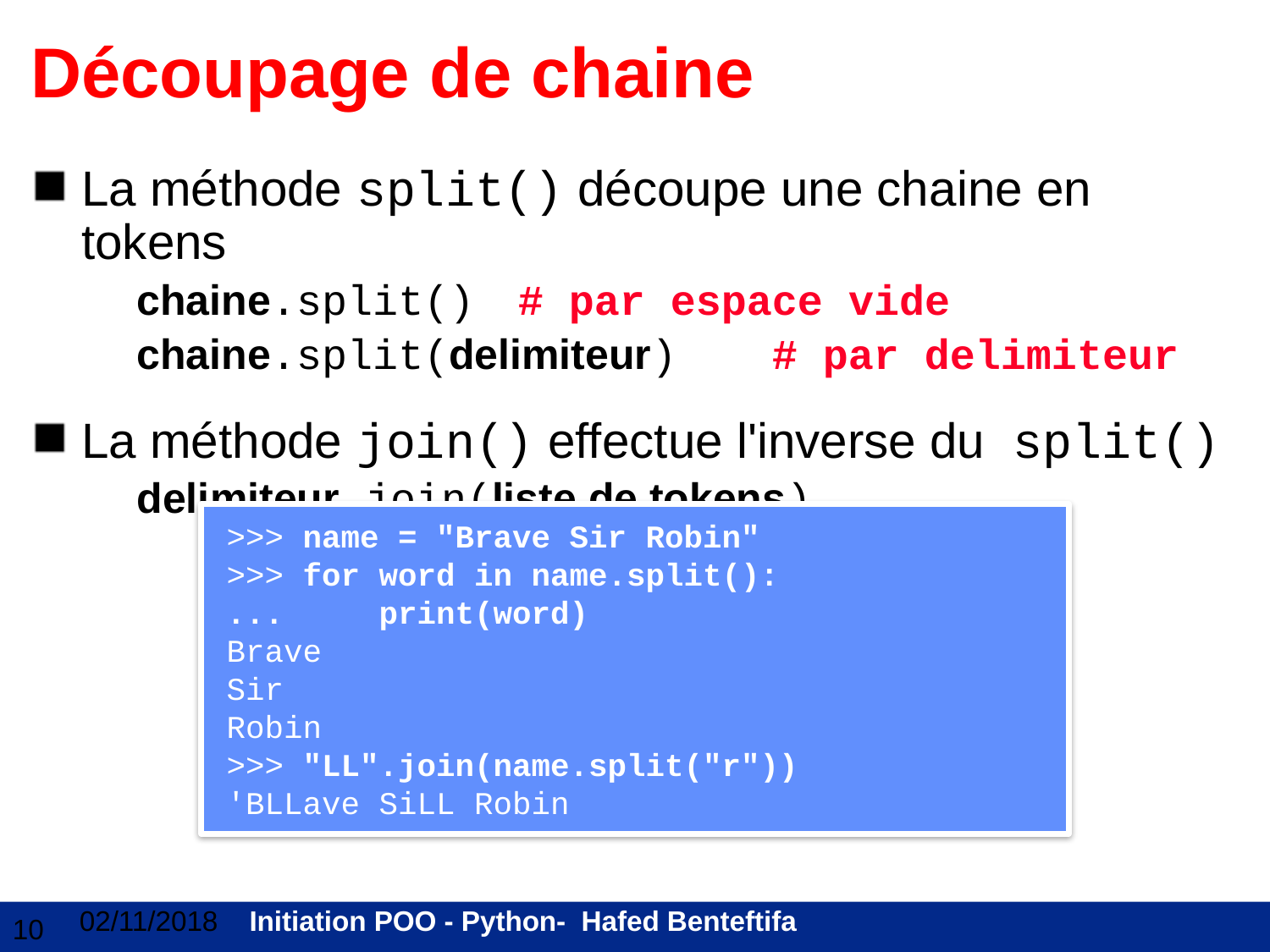

# Découpage de chaine
La méthode split() découpe une chaine en tokens
	chaine.split()	# par espace vide
	chaine.split(delimiteur)	# par delimiteur

La méthode join() effectue l'inverse du  split()
	delimiteur.join(liste de tokens)

>>> name = "Brave Sir Robin"
>>> for word in name.split():
...     print(word)
Brave
Sir
Robin
>>> "LL".join(name.split("r"))
'BLLave SiLL Robin